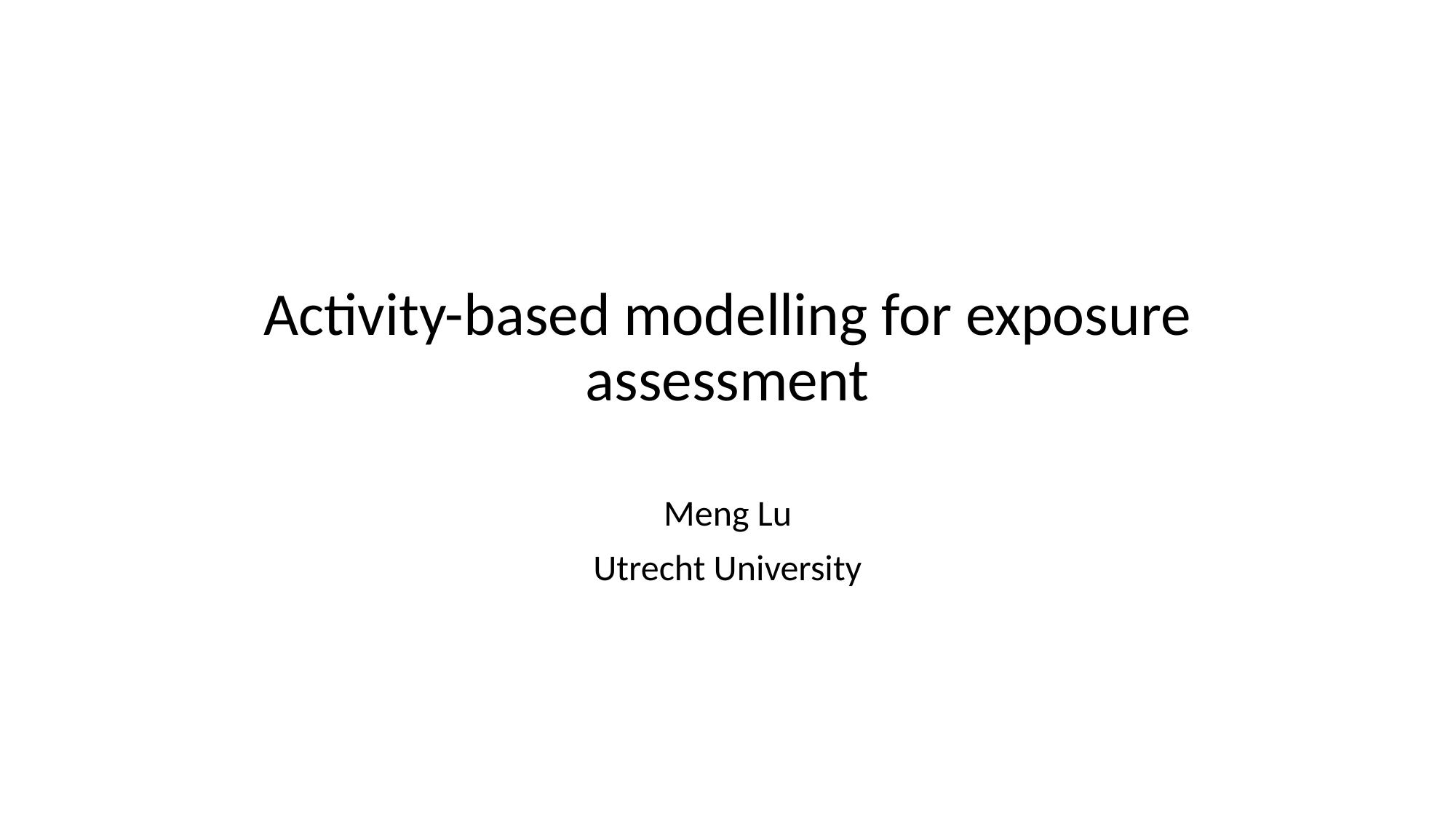

# Activity-based modelling for exposure assessment

Meng Lu
Utrecht University